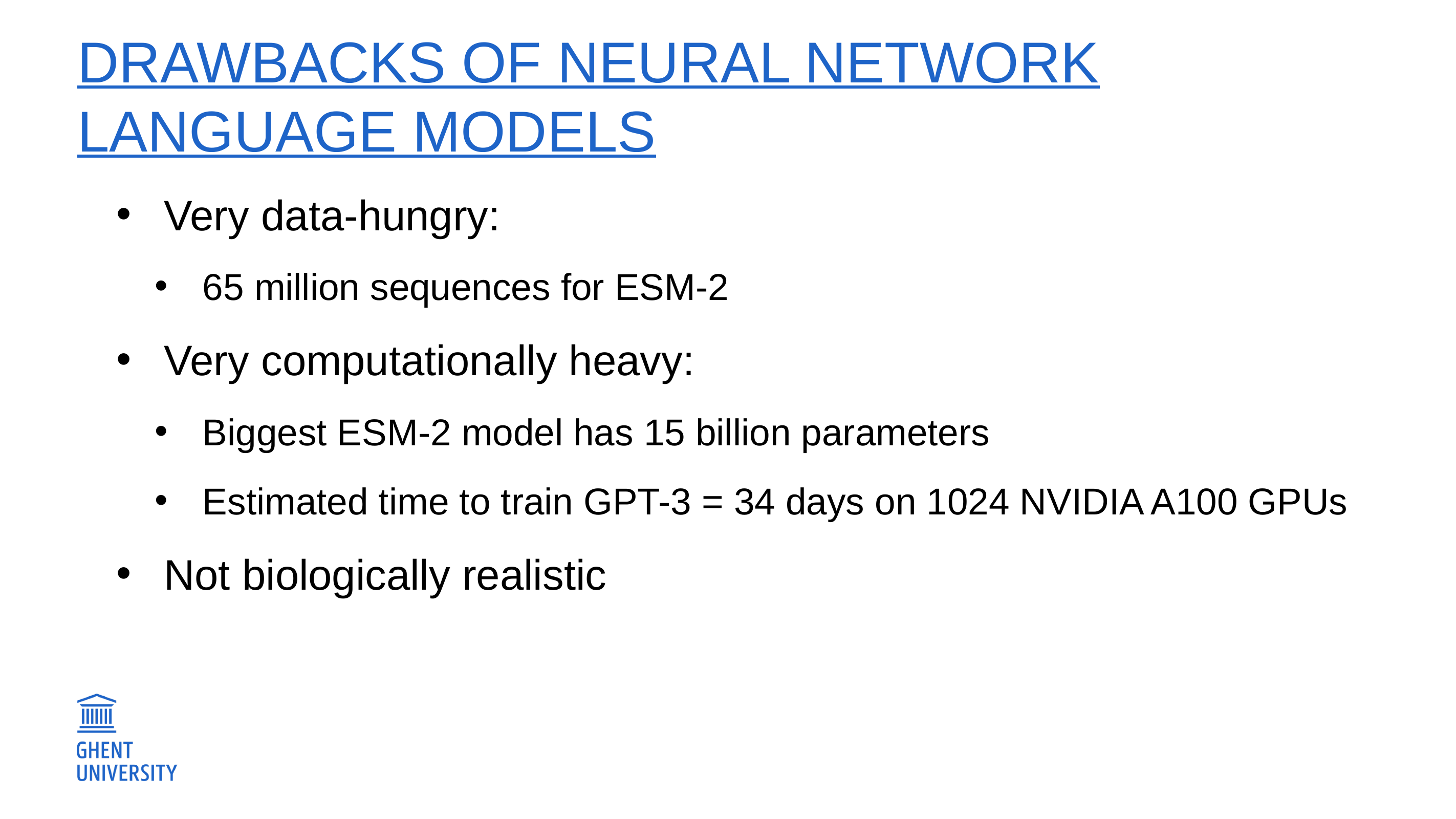

# Drawbacks of neural network language models
Very data-hungry:
65 million sequences for ESM-2
Very computationally heavy:
Biggest ESM-2 model has 15 billion parameters
Estimated time to train GPT-3 = 34 days on 1024 NVIDIA A100 GPUs
Not biologically realistic
4